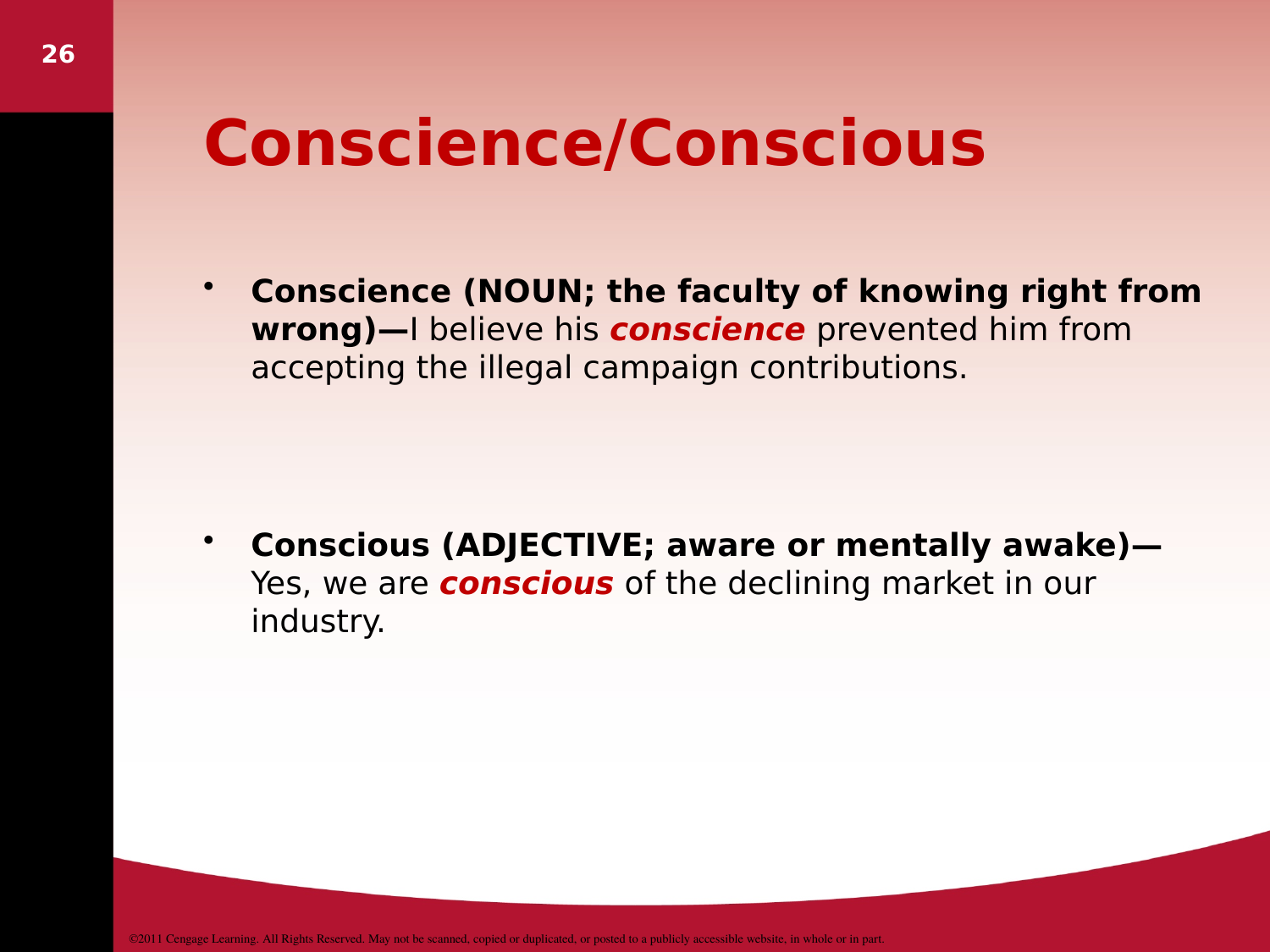

26
# Conscience/Conscious
Conscience (NOUN; the faculty of knowing right from wrong)—I believe his conscience prevented him from accepting the illegal campaign contributions.

Conscious (ADJECTIVE; aware or mentally awake)—Yes, we are conscious of the declining market in our industry.